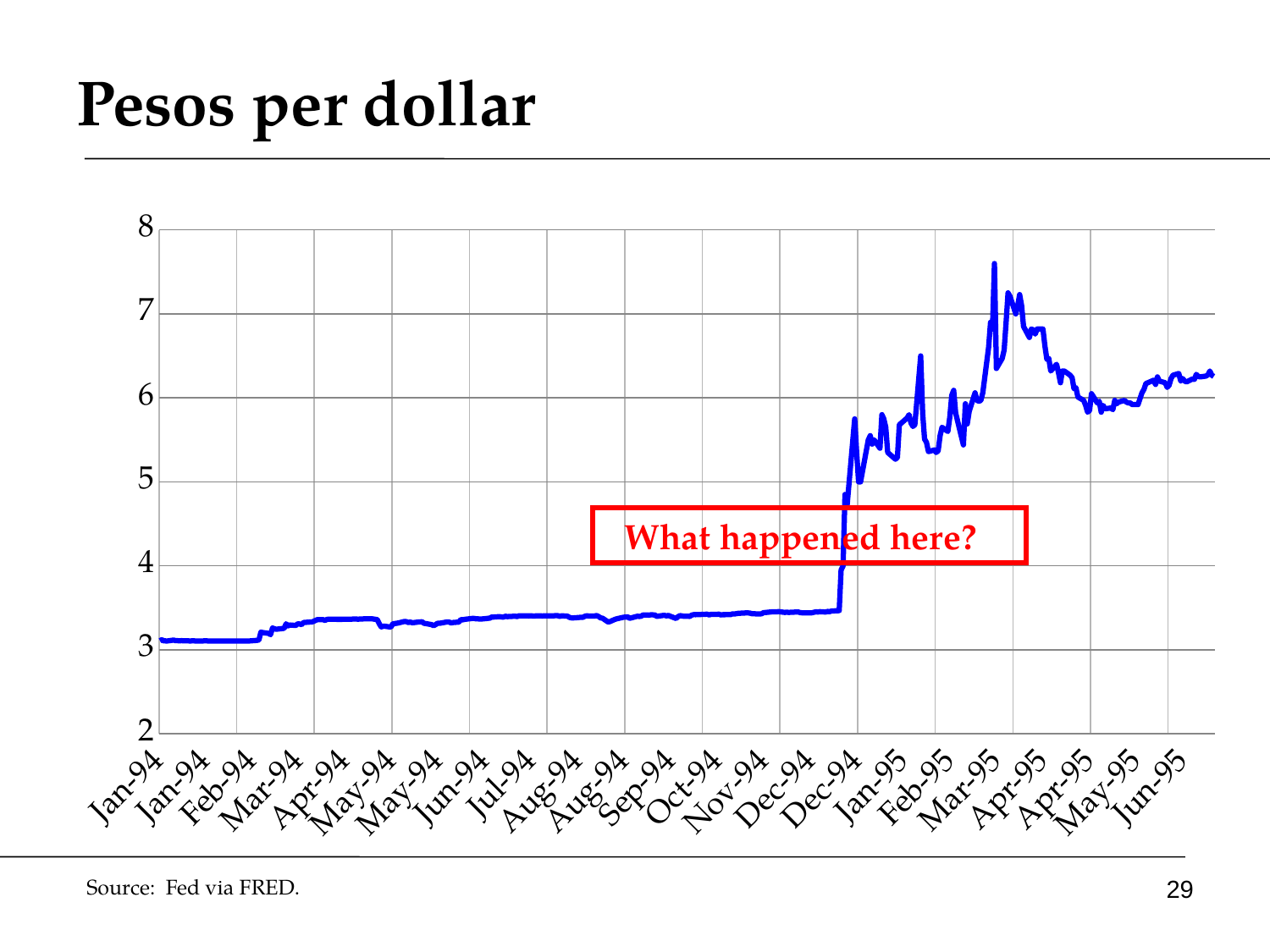

# Pesos per dollar

### Chart

| Category | e |
|---|---|
| 34337 | 3.108 |
| 34338 | 3.12 |
| 34339 | 3.1065 |
| 34340 | 3.106 |
| 34341 | 3.106 |
| 34344 | 3.1159999999999997 |
| 34345 | 3.109 |
| 34346 | 3.1095 |
| 34347 | 3.106 |
| 34348 | 3.1085 |
| 34352 | 3.106 |
| 34353 | 3.106 |
| 34354 | 3.1065 |
| 34355 | 3.106 |
| 34358 | 3.106 |
| 34359 | 3.1055 |
| 34360 | 3.107 |
| 34361 | 3.1062 |
| 34362 | 3.105 |
| 34365 | 3.106 |
| 34366 | 3.105 |
| 34367 | 3.105 |
| 34368 | 3.105 |
| 34369 | 3.105 |
| 34372 | 3.1052 |
| 34373 | 3.1053 |
| 34374 | 3.106 |
| 34375 | 3.105 |
| 34376 | 3.106 |
| 34379 | 3.105 |
| 34380 | 3.105 |
| 34381 | 3.105 |
| 34382 | 3.105 |
| 34383 | 3.1055 |
| 34387 | 3.1124999999999967 |
| 34388 | 3.118 |
| 34389 | 3.21 |
| 34390 | 3.205 |
| 34393 | 3.195 |
| 34394 | 3.18 |
| 34395 | 3.2600000000000002 |
| 34396 | 3.25 |
| 34397 | 3.245 |
| 34400 | 3.253 |
| 34401 | 3.256 |
| 34402 | 3.3099999999999987 |
| 34403 | 3.285 |
| 34404 | 3.295 |
| 34407 | 3.29 |
| 34408 | 3.3099999999999987 |
| 34409 | 3.3069999999999977 |
| 34410 | 3.3 |
| 34411 | 3.3249999999999997 |
| 34414 | 3.3299999999999987 |
| 34415 | 3.3299999999999987 |
| 34416 | 3.3374999999999977 |
| 34418 | 3.3585999999999987 |
| 34421 | 3.3597999999999977 |
| 34422 | 3.3499999999999988 |
| 34423 | 3.3609999999999998 |
| 34424 | 3.3649999999999998 |
| 34428 | 3.3625999999999987 |
| 34429 | 3.363 |
| 34430 | 3.363 |
| 34431 | 3.363 |
| 34432 | 3.3642 |
| 34435 | 3.3653999999999997 |
| 34436 | 3.3649999999999998 |
| 34437 | 3.3661999999999987 |
| 34438 | 3.3665999999999987 |
| 34439 | 3.3645 |
| 34442 | 3.368 |
| 34443 | 3.3686 |
| 34444 | 3.3689999999999998 |
| 34445 | 3.3693999999999997 |
| 34446 | 3.3697999999999997 |
| 34449 | 3.3589999999999987 |
| 34450 | 3.3099999999999987 |
| 34451 | 3.273 |
| 34452 | 3.2800000000000002 |
| 34453 | 3.2800000000000002 |
| 34456 | 3.27 |
| 34457 | 3.3099999999999987 |
| 34458 | 3.3119999999999967 |
| 34460 | 3.32 |
| 34463 | 3.3379999999999987 |
| 34464 | 3.3349999999999977 |
| 34465 | 3.3249999999999997 |
| 34466 | 3.3299999999999987 |
| 34467 | 3.3219999999999987 |
| 34470 | 3.3299999999999987 |
| 34471 | 3.3309999999999977 |
| 34472 | 3.3339999999999987 |
| 34473 | 3.3159999999999967 |
| 34474 | 3.3124999999999867 |
| 34477 | 3.3 |
| 34478 | 3.286 |
| 34479 | 3.3 |
| 34480 | 3.3149999999999977 |
| 34481 | 3.3149999999999977 |
| 34485 | 3.3319999999999967 |
| 34486 | 3.3299999999999987 |
| 34487 | 3.32 |
| 34488 | 3.3249999999999997 |
| 34491 | 3.3299999999999987 |
| 34492 | 3.36 |
| 34493 | 3.3569999999999967 |
| 34494 | 3.3619999999999997 |
| 34495 | 3.3649999999999998 |
| 34498 | 3.3734999999999977 |
| 34499 | 3.3729999999999967 |
| 34500 | 3.368 |
| 34501 | 3.368 |
| 34502 | 3.3649999999999998 |
| 34505 | 3.3719999999999977 |
| 34506 | 3.3749999999999987 |
| 34507 | 3.3779999999999997 |
| 34508 | 3.3899999999999997 |
| 34509 | 3.3899999999999997 |
| 34512 | 3.3949999999999987 |
| 34513 | 3.3909999999999987 |
| 34514 | 3.389 |
| 34515 | 3.4 |
| 34516 | 3.3949999999999987 |
| 34520 | 3.4 |
| 34521 | 3.3957999999999977 |
| 34522 | 3.405 |
| 34523 | 3.405 |
| 34526 | 3.405 |
| 34527 | 3.4024999999999967 |
| 34528 | 3.405 |
| 34529 | 3.403 |
| 34530 | 3.403 |
| 34533 | 3.405 |
| 34534 | 3.4019999999999997 |
| 34535 | 3.4053999999999998 |
| 34536 | 3.4035 |
| 34537 | 3.405 |
| 34540 | 3.4045 |
| 34541 | 3.4078 |
| 34542 | 3.4059999999999997 |
| 34543 | 3.3979999999999997 |
| 34544 | 3.405 |
| 34547 | 3.4005 |
| 34548 | 3.3859999999999997 |
| 34549 | 3.38 |
| 34550 | 3.38 |
| 34551 | 3.381 |
| 34554 | 3.387 |
| 34555 | 3.387 |
| 34556 | 3.4 |
| 34557 | 3.405 |
| 34558 | 3.4019999999999997 |
| 34561 | 3.403 |
| 34562 | 3.408 |
| 34563 | 3.3969999999999967 |
| 34564 | 3.38 |
| 34565 | 3.376499999999989 |
| 34568 | 3.3299999999999987 |
| 34569 | 3.336999999999991 |
| 34570 | 3.348 |
| 34571 | 3.3579999999999997 |
| 34572 | 3.367 |
| 34575 | 3.383 |
| 34576 | 3.388 |
| 34577 | 3.389 |
| 34578 | 3.392499999999989 |
| 34579 | 3.3749999999999987 |
| 34583 | 3.4 |
| 34584 | 3.396499999999989 |
| 34585 | 3.401 |
| 34586 | 3.4149999999999987 |
| 34589 | 3.4129999999999967 |
| 34590 | 3.4169999999999967 |
| 34591 | 3.4159999999999977 |
| 34592 | 3.4149999999999987 |
| 34593 | 3.3979999999999997 |
| 34596 | 3.408 |
| 34597 | 3.4099999999999997 |
| 34598 | 3.404 |
| 34599 | 3.409 |
| 34600 | 3.3989999999999987 |
| 34603 | 3.3729999999999967 |
| 34604 | 3.3949999999999987 |
| 34605 | 3.407 |
| 34606 | 3.404 |
| 34607 | 3.3989999999999987 |
| 34610 | 3.3979999999999997 |
| 34611 | 3.4129999999999967 |
| 34612 | 3.4189999999999987 |
| 34613 | 3.4179999999999997 |
| 34614 | 3.4189999999999987 |
| 34618 | 3.423 |
| 34619 | 3.424 |
| 34620 | 3.4149999999999987 |
| 34621 | 3.4219999999999997 |
| 34624 | 3.4219999999999997 |
| 34625 | 3.425 |
| 34626 | 3.4149999999999987 |
| 34627 | 3.4179999999999997 |
| 34628 | 3.4179999999999997 |
| 34631 | 3.4189999999999987 |
| 34632 | 3.428 |
| 34633 | 3.4259999999999997 |
| 34634 | 3.4299999999999997 |
| 34635 | 3.4339999999999997 |
| 34638 | 3.4379999999999997 |
| 34639 | 3.4389999999999987 |
| 34640 | 3.4389999999999987 |
| 34641 | 3.4369999999999967 |
| 34642 | 3.4299999999999997 |
| 34645 | 3.427 |
| 34646 | 3.4259999999999997 |
| 34647 | 3.429 |
| 34648 | 3.4419999999999997 |
| 34652 | 3.4509999999999987 |
| 34653 | 3.452499999999989 |
| 34654 | 3.4529999999999967 |
| 34655 | 3.4534 |
| 34656 | 3.4537999999999998 |
| 34659 | 3.445 |
| 34660 | 3.448 |
| 34661 | 3.445 |
| 34663 | 3.448 |
| 34666 | 3.4499999999999997 |
| 34667 | 3.4419999999999997 |
| 34668 | 3.44 |
| 34669 | 3.44 |
| 34670 | 3.4389999999999987 |
| 34673 | 3.441 |
| 34674 | 3.447 |
| 34675 | 3.4519999999999977 |
| 34676 | 3.4499999999999997 |
| 34677 | 3.4539999999999997 |
| 34680 | 3.4499999999999997 |
| 34681 | 3.4569999999999967 |
| 34682 | 3.4539999999999997 |
| 34683 | 3.461 |
| 34684 | 3.463 |
| 34687 | 3.4661999999999997 |
| 34688 | 3.9499999999999997 |
| 34689 | 3.9969999999999977 |
| 34690 | 4.85 |
| 34691 | 4.7 |
| 34695 | 5.75 |
| 34696 | 5.35 |
| 34697 | 5.0 |
| 34698 | 5.0 |
| 34702 | 5.5 |
| 34703 | 5.55 |
| 34704 | 5.45 |
| 34705 | 5.5 |
| 34708 | 5.4 |
| 34709 | 5.8 |
| 34710 | 5.75 |
| 34711 | 5.6499999999999995 |
| 34712 | 5.35 |
| 34716 | 5.270000000000001 |
| 34717 | 5.29 |
| 34718 | 5.68 |
| 34719 | 5.7 |
| 34722 | 5.76 |
| 34723 | 5.8 |
| 34724 | 5.7 |
| 34725 | 5.6599999999999975 |
| 34726 | 5.68 |
| 34729 | 6.5 |
| 34730 | 5.8199999999999985 |
| 34731 | 5.51 |
| 34732 | 5.470000000000002 |
| 34733 | 5.3599999999999985 |
| 34736 | 5.38 |
| 34737 | 5.35 |
| 34738 | 5.37 |
| 34739 | 5.55 |
| 34740 | 5.6499999999999995 |
| 34743 | 5.6 |
| 34744 | 5.770000000000001 |
| 34745 | 6.03 |
| 34746 | 6.09 |
| 34747 | 5.8199999999999985 |
| 34751 | 5.44 |
| 34752 | 5.930000000000002 |
| 34753 | 5.6899999999999995 |
| 34754 | 5.84 |
| 34757 | 6.06 |
| 34758 | 5.970000000000002 |
| 34759 | 5.96 |
| 34760 | 5.970000000000002 |
| 34761 | 6.06 |
| 34764 | 6.6 |
| 34765 | 6.9 |
| 34766 | 6.8199999999999985 |
| 34767 | 7.6 |
| 34768 | 6.35 |
| 34771 | 6.470000000000002 |
| 34772 | 6.57 |
| 34773 | 6.9 |
| 34774 | 7.25 |
| 34775 | 7.21 |
| 34778 | 7.0 |
| 34779 | 7.1 |
| 34780 | 7.23 |
| 34781 | 7.1 |
| 34782 | 6.85 |
| 34785 | 6.72 |
| 34786 | 6.8199999999999985 |
| 34787 | 6.81 |
| 34788 | 6.76 |
| 34789 | 6.8199999999999985 |
| 34792 | 6.8199999999999985 |
| 34793 | 6.6199999999999966 |
| 34794 | 6.46 |
| 34795 | 6.470000000000002 |
| 34796 | 6.3199999999999985 |
| 34799 | 6.4 |
| 34800 | 6.3 |
| 34801 | 6.18 |
| 34802 | 6.3199999999999985 |
| 34803 | 6.3199999999999985 |
| 34806 | 6.270000000000001 |
| 34807 | 6.24 |
| 34808 | 6.1099999999999985 |
| 34809 | 6.1199999999999966 |
| 34810 | 6.01 |
| 34813 | 5.970000000000002 |
| 34814 | 5.91 |
| 34815 | 5.83 |
| 34816 | 5.85 |
| 34817 | 6.05 |
| 34820 | 5.94 |
| 34821 | 5.96 |
| 34822 | 5.83 |
| 34823 | 5.91 |
| 34824 | 5.87 |
| 34827 | 5.88 |
| 34828 | 5.8599999999999985 |
| 34829 | 5.970000000000002 |
| 34830 | 5.930000000000002 |
| 34831 | 5.95 |
| 34834 | 5.970000000000002 |
| 34835 | 5.95 |
| 34836 | 5.94 |
| 34837 | 5.94 |
| 34838 | 5.92 |
| 34841 | 5.92 |
| 34842 | 5.99 |
| 34843 | 6.06 |
| 34844 | 6.1 |
| 34845 | 6.17 |
| 34849 | 6.21 |
| 34850 | 6.1599999999999975 |
| 34851 | 6.25 |
| 34852 | 6.2 |
| 34855 | 6.18 |
| 34856 | 6.124999999999975 |
| 34857 | 6.1499999999999995 |
| 34858 | 6.23 |
| 34859 | 6.270000000000001 |
| 34862 | 6.29 |
| 34863 | 6.2 |
| 34864 | 6.23 |
| 34865 | 6.2 |
| 34866 | 6.1899999999999995 |
| 34869 | 6.2249999999999845 |
| 34870 | 6.22 |
| 34871 | 6.28 |
| 34872 | 6.2549999999999955 |
| 34873 | 6.25 |
| 34876 | 6.26 |
| 34877 | 6.275 |
| 34878 | 6.3199999999999985 |
| 34879 | 6.270000000000001 |
| 34880 | 6.2549999999999955 |
What happened here?
29
Source:  Fed via FRED.